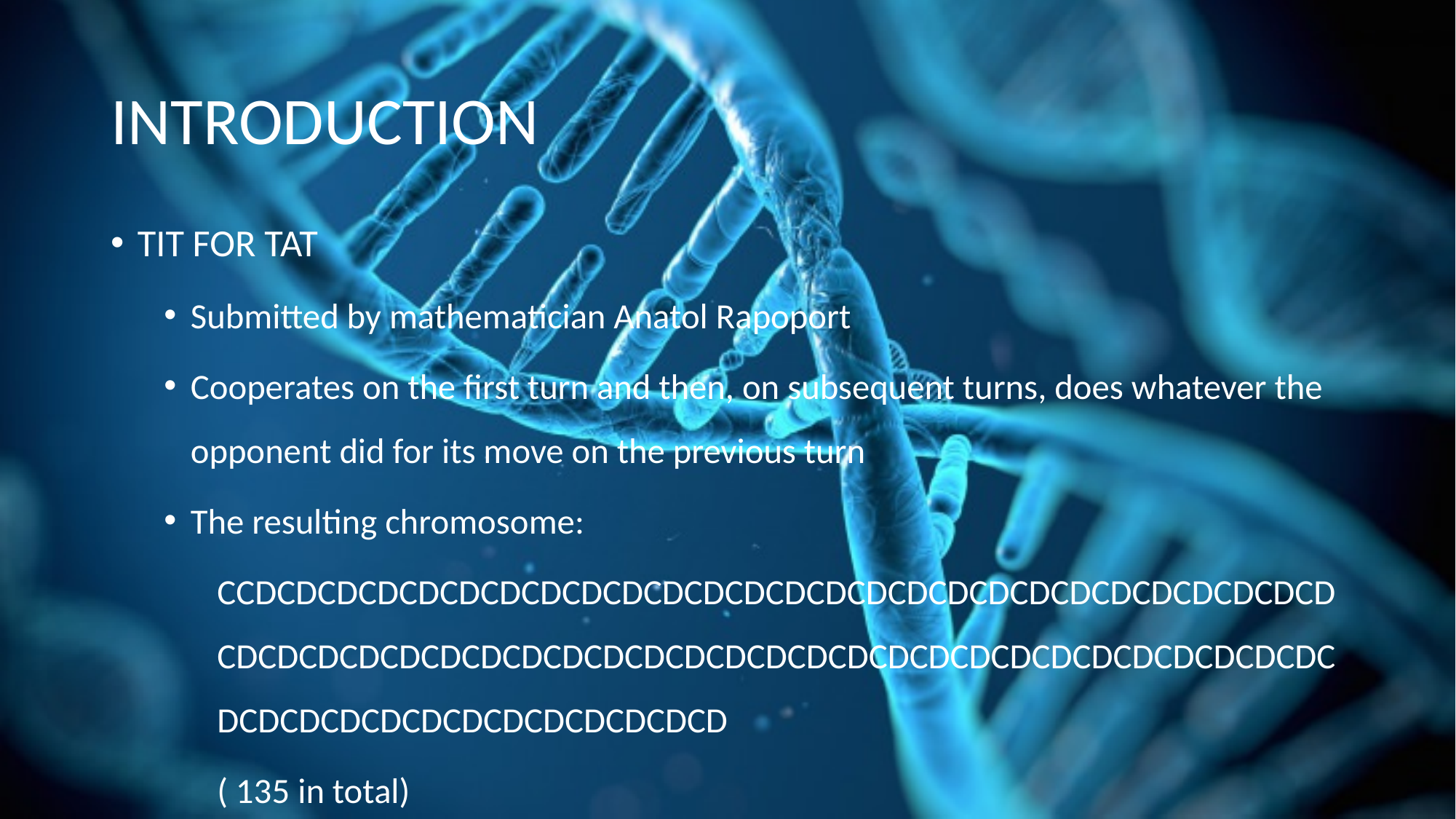

# INTRODUCTION
TIT FOR TAT
Submitted by mathematician Anatol Rapoport
Cooperates on the first turn and then, on subsequent turns, does whatever the opponent did for its move on the previous turn
The resulting chromosome:
CCDCDCDCDCDCDCDCDCDCDCDCDCDCDCDCDCDCDCDCDCDCDCDCDCDCDCDCDCDCDCDCDCDCDCDCDCDCDCDCDCDCDCDCDCDCDCDCDCDCDCDCDCDCDCDCDCDCDCDCDCDCDCDCDCDCDCD
( 135 in total)